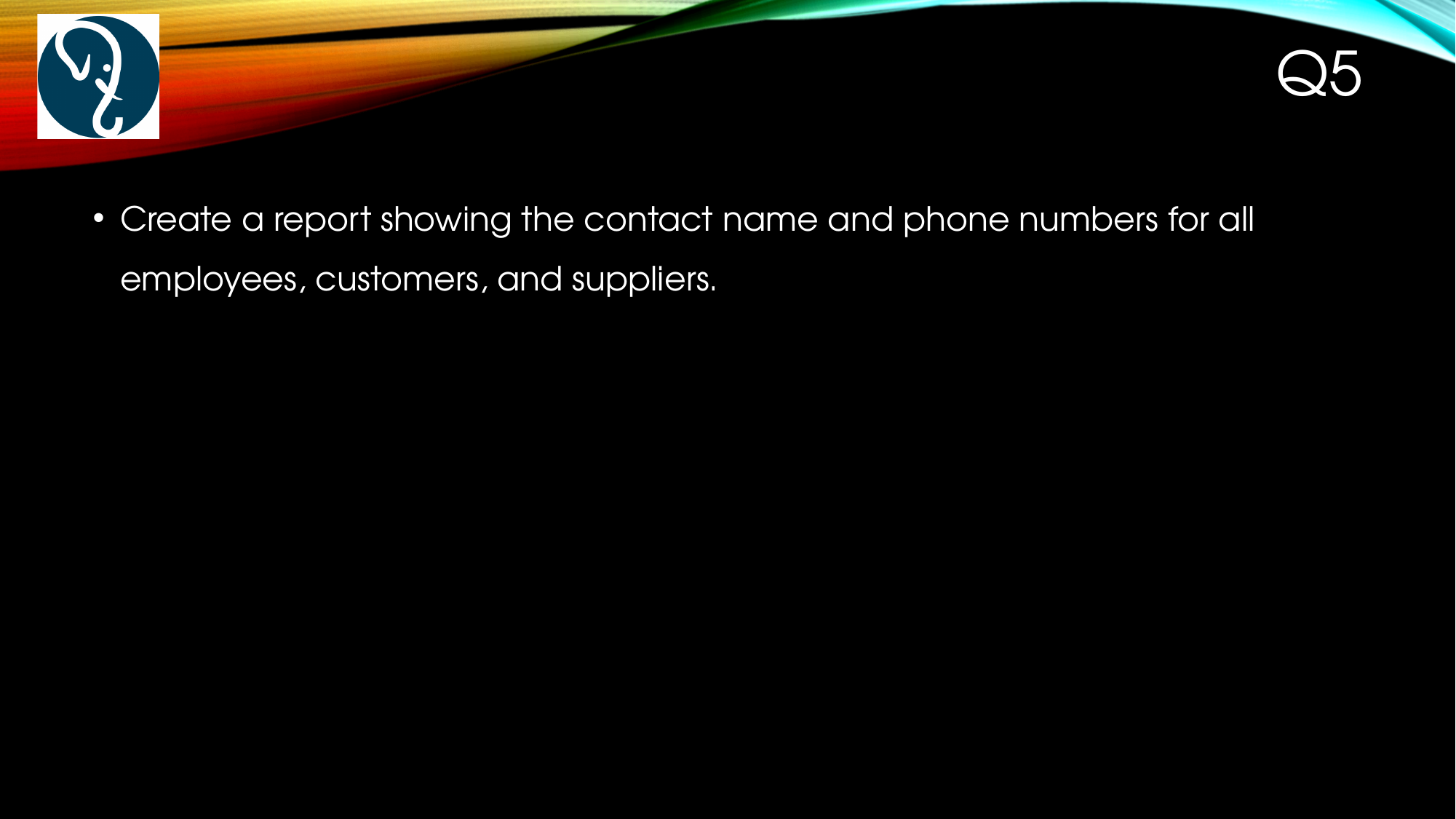

# Q5
Create a report showing the contact name and phone numbers for all employees, customers, and suppliers.